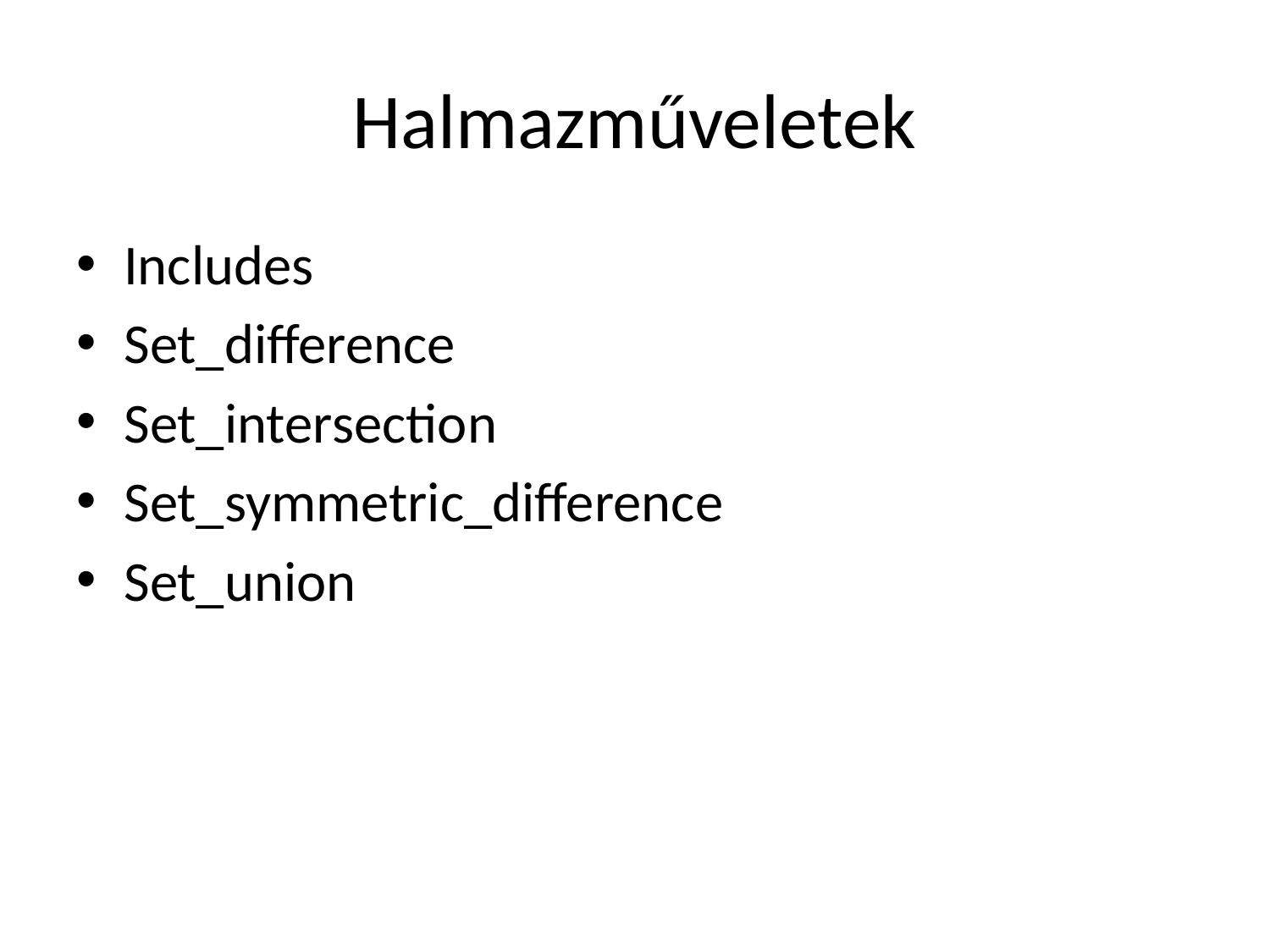

# Halmazműveletek
Includes
Set_difference
Set_intersection
Set_symmetric_difference
Set_union